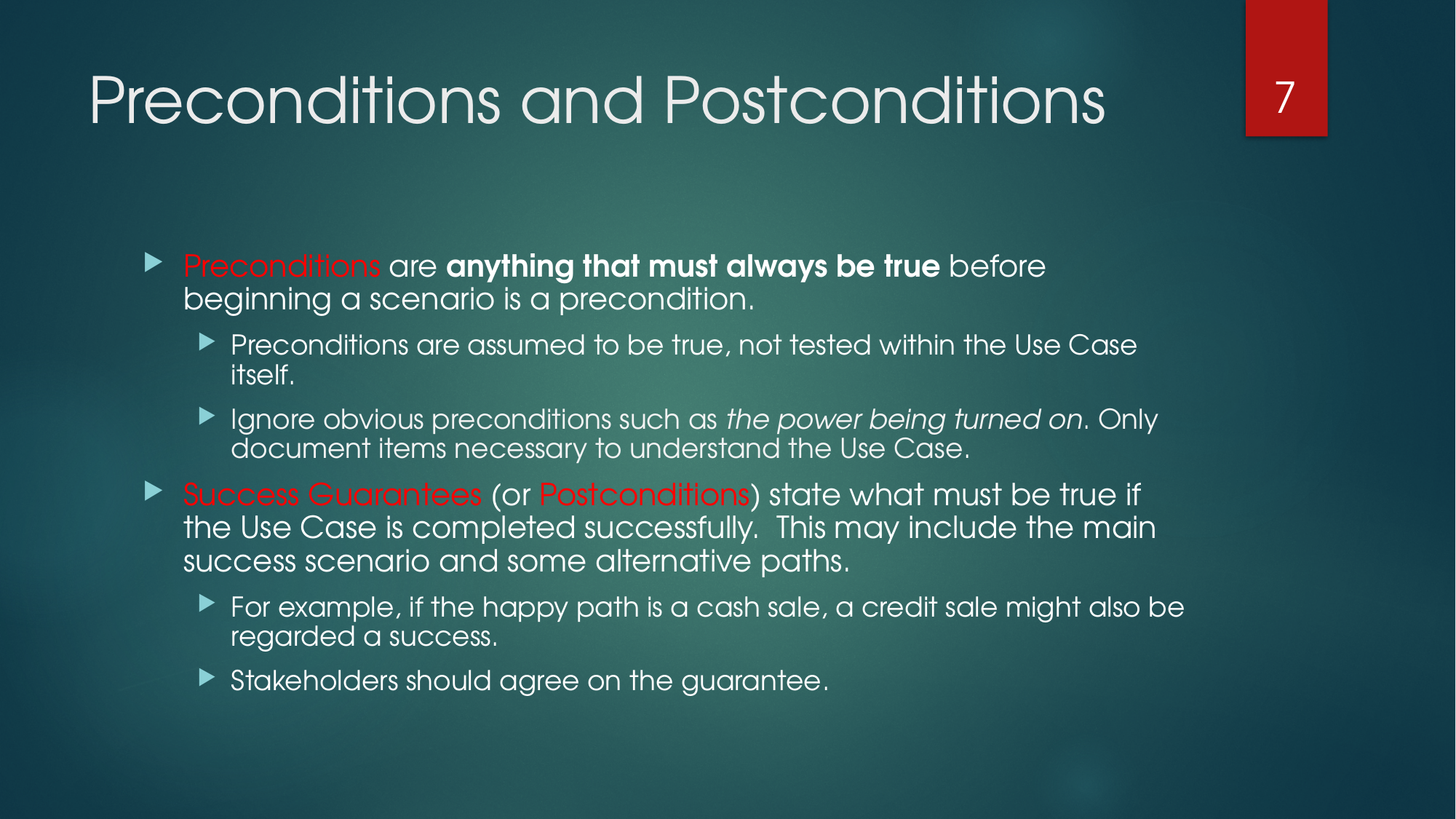

7
# Preconditions and Postconditions
Preconditions are anything that must always be true before beginning a scenario is a precondition.
Preconditions are assumed to be true, not tested within the Use Case itself.
Ignore obvious preconditions such as the power being turned on. Only document items necessary to understand the Use Case.
Success Guarantees (or Postconditions) state what must be true if the Use Case is completed successfully.  This may include the main success scenario and some alternative paths.
For example, if the happy path is a cash sale, a credit sale might also be regarded a success.
Stakeholders should agree on the guarantee.